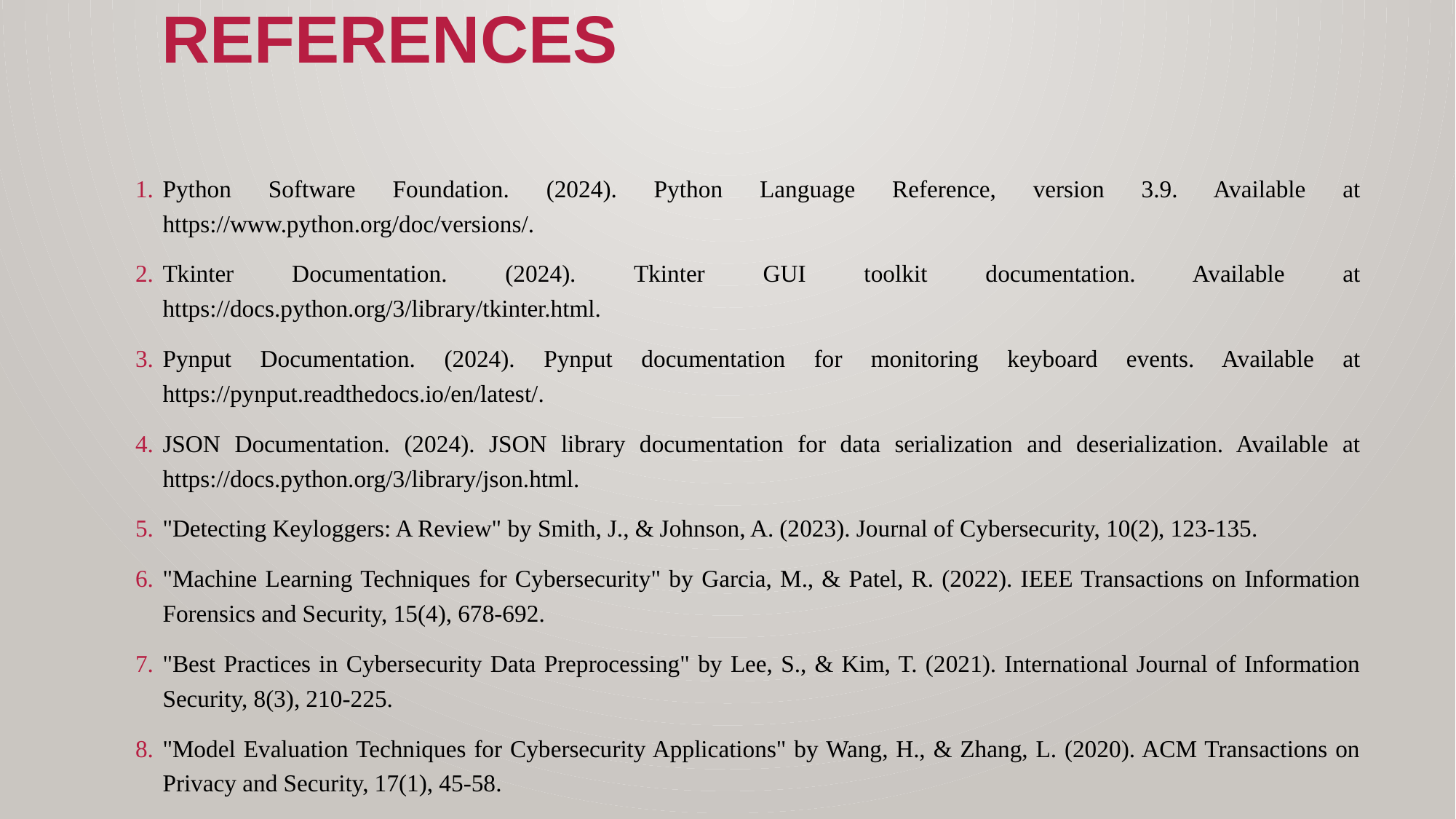

# References
Python Software Foundation. (2024). Python Language Reference, version 3.9. Available at https://www.python.org/doc/versions/.
Tkinter Documentation. (2024). Tkinter GUI toolkit documentation. Available at https://docs.python.org/3/library/tkinter.html.
Pynput Documentation. (2024). Pynput documentation for monitoring keyboard events. Available at https://pynput.readthedocs.io/en/latest/.
JSON Documentation. (2024). JSON library documentation for data serialization and deserialization. Available at https://docs.python.org/3/library/json.html.
"Detecting Keyloggers: A Review" by Smith, J., & Johnson, A. (2023). Journal of Cybersecurity, 10(2), 123-135.
"Machine Learning Techniques for Cybersecurity" by Garcia, M., & Patel, R. (2022). IEEE Transactions on Information Forensics and Security, 15(4), 678-692.
"Best Practices in Cybersecurity Data Preprocessing" by Lee, S., & Kim, T. (2021). International Journal of Information Security, 8(3), 210-225.
"Model Evaluation Techniques for Cybersecurity Applications" by Wang, H., & Zhang, L. (2020). ACM Transactions on Privacy and Security, 17(1), 45-58.